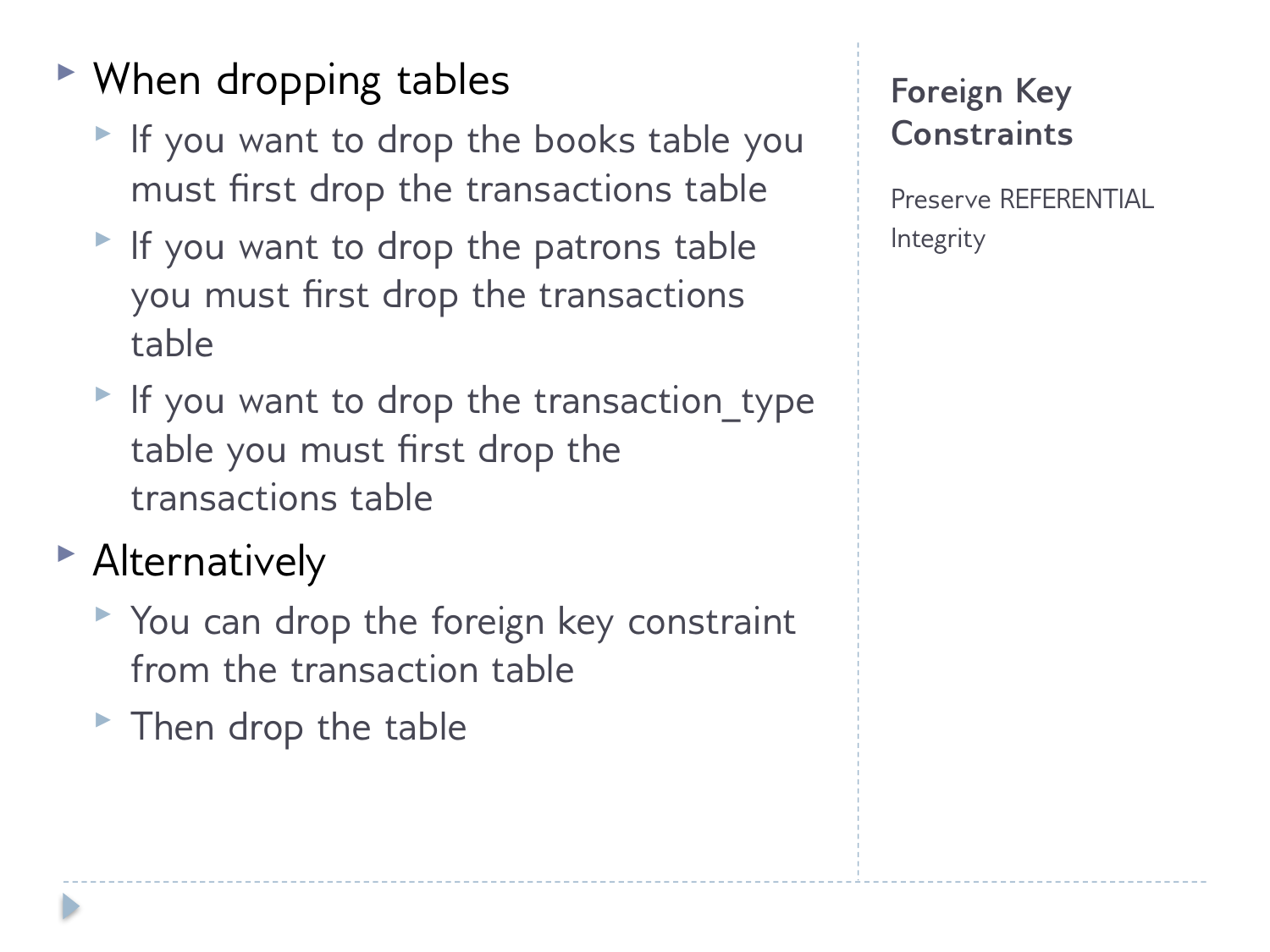

When dropping tables
If you want to drop the books table you must first drop the transactions table
If you want to drop the patrons table you must first drop the transactions table
If you want to drop the transaction_type table you must first drop the transactions table
Alternatively
You can drop the foreign key constraint from the transaction table
Then drop the table

# Foreign Key Constraints
Preserve REFERENTIAL Integrity